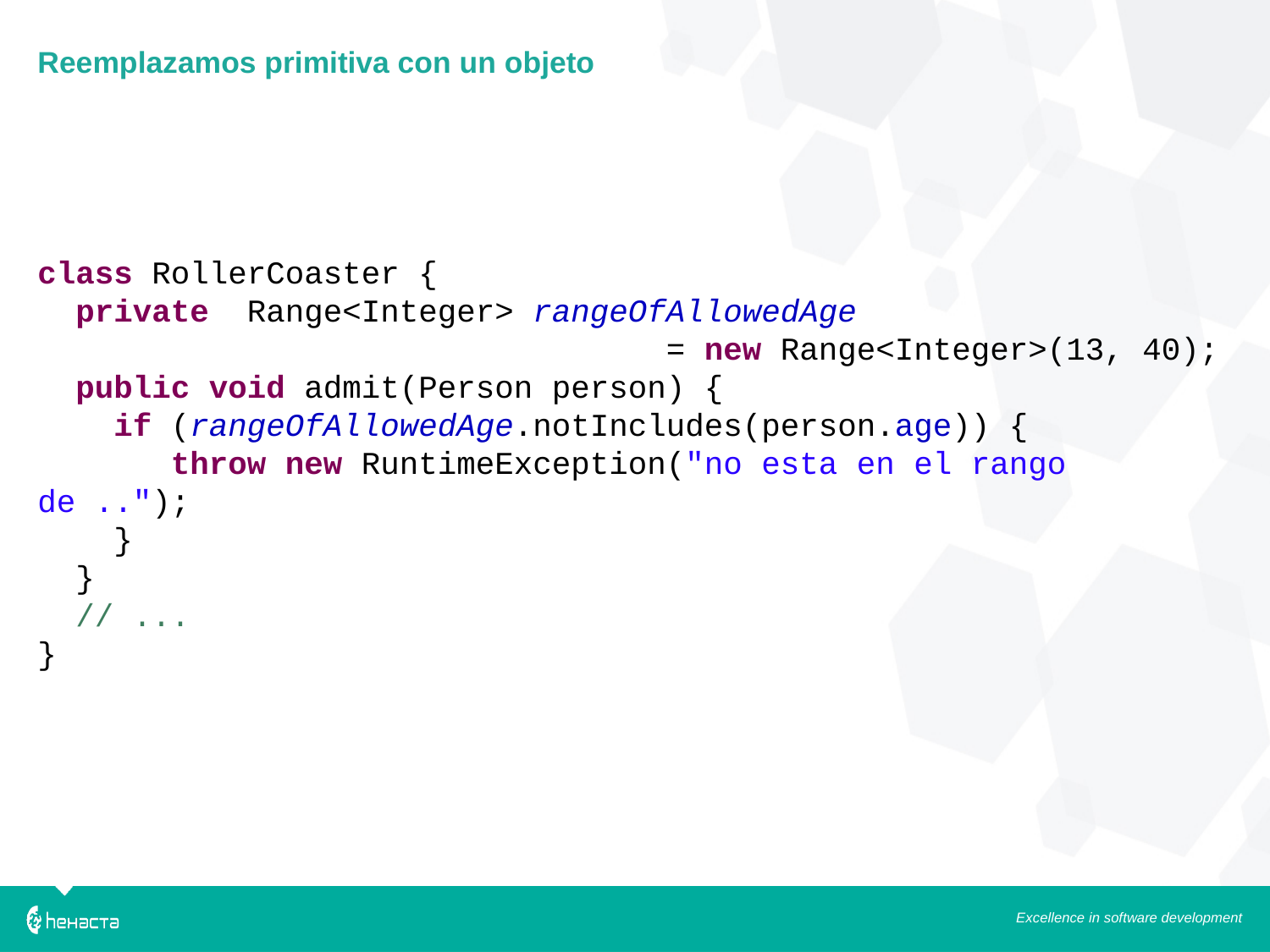

Reemplazamos primitiva con un objeto

class RollerCoaster {
  private  Range<Integer> rangeOfAllowedAge
                                 = new Range<Integer>(13, 40);
  public void admit(Person person) {
    if (rangeOfAllowedAge.notIncludes(person.age)) {
       throw new RuntimeException("no esta en el rango de ..");
    }
  }
  // ...
}